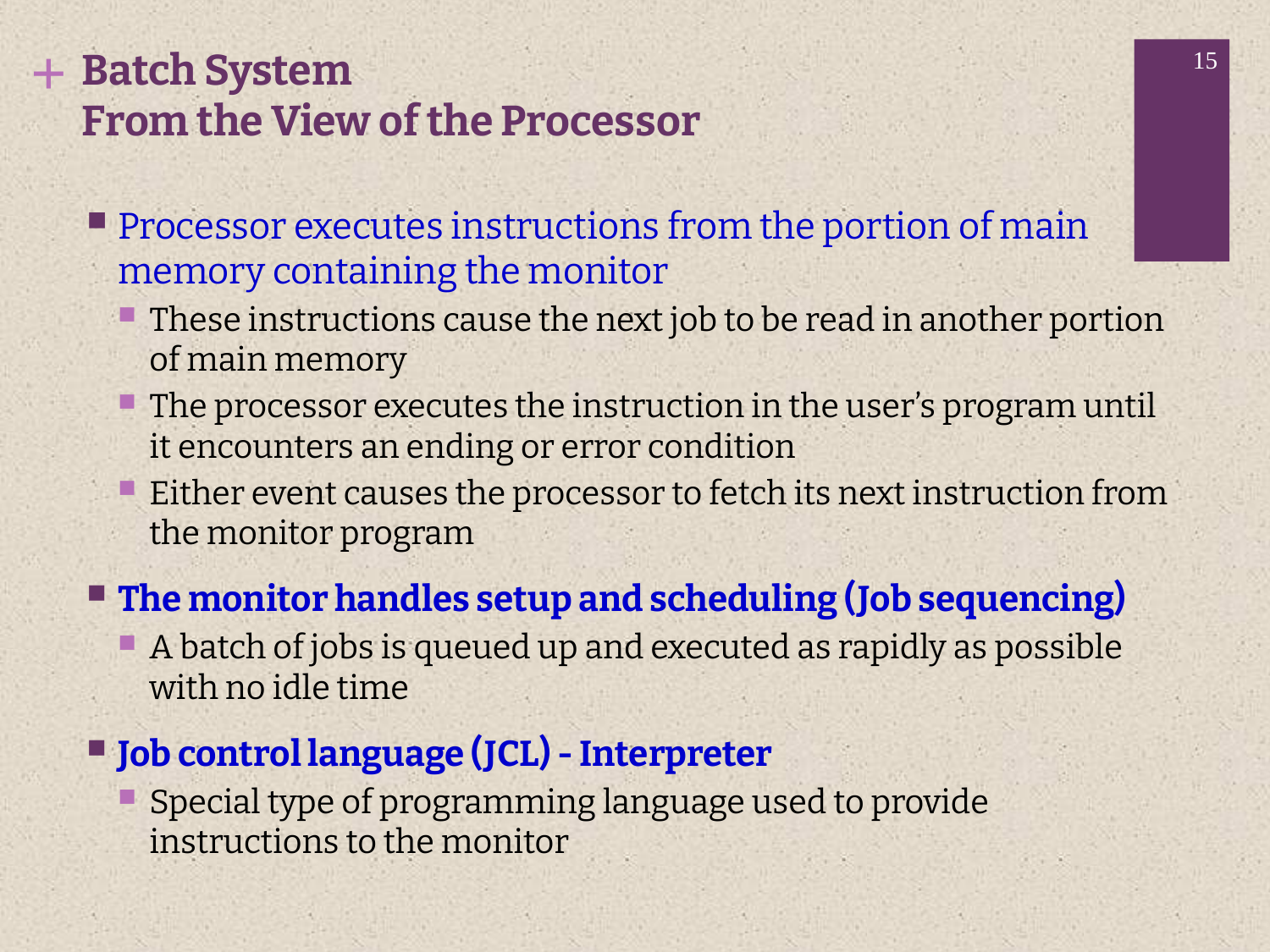

15
# Batch System From the View of the Processor
Processor executes instructions from the portion of main memory containing the monitor
These instructions cause the next job to be read in another portion of main memory
The processor executes the instruction in the user’s program until it encounters an ending or error condition
Either event causes the processor to fetch its next instruction from the monitor program
The monitor handles setup and scheduling (Job sequencing)
A batch of jobs is queued up and executed as rapidly as possible with no idle time
Job control language (JCL) - Interpreter
Special type of programming language used to provide instructions to the monitor